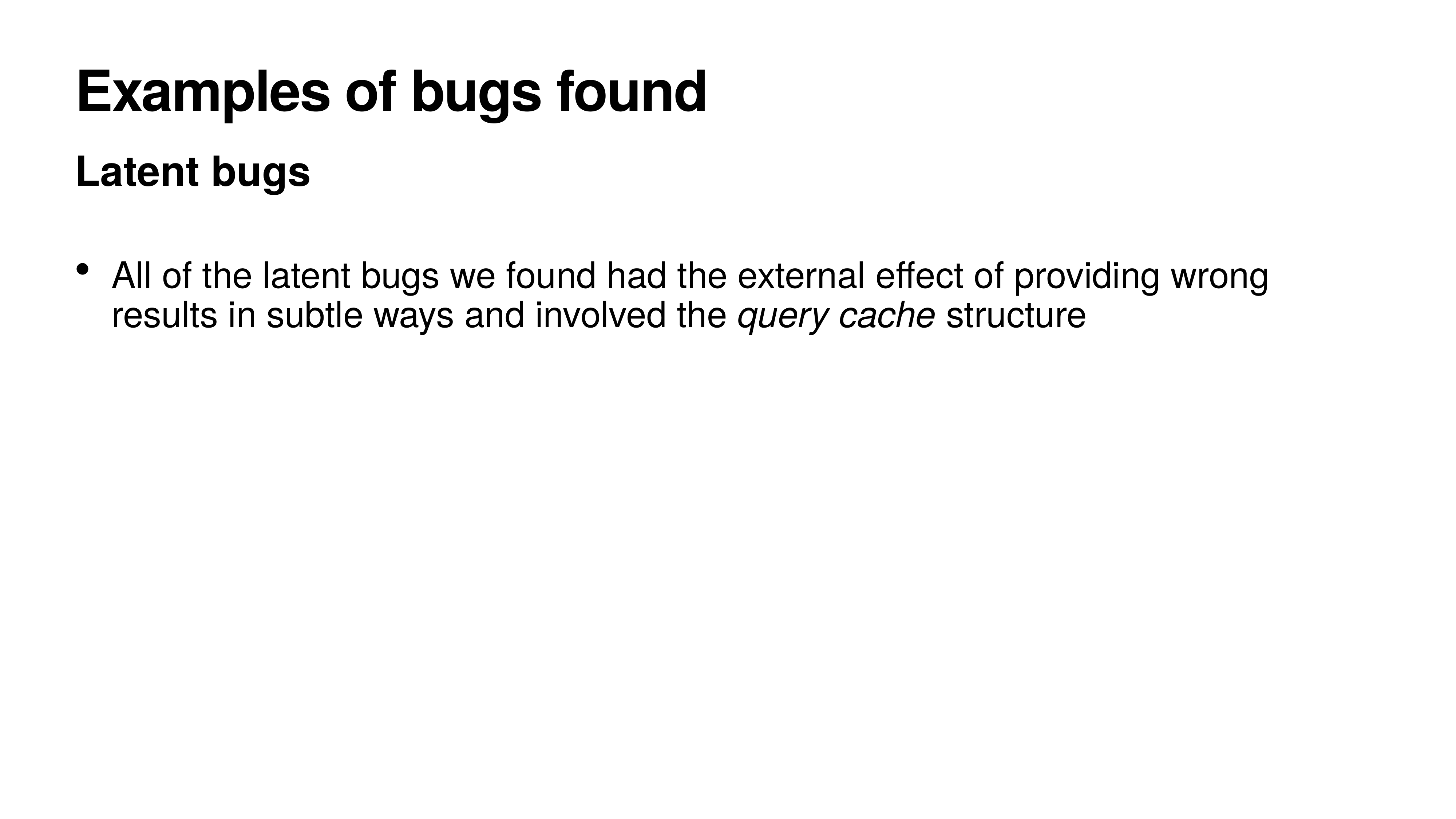

# Examples of bugs found

Latent bugs
All of the latent bugs we found had the external effect of providing wrong results in subtle ways and involved the query cache structure
36